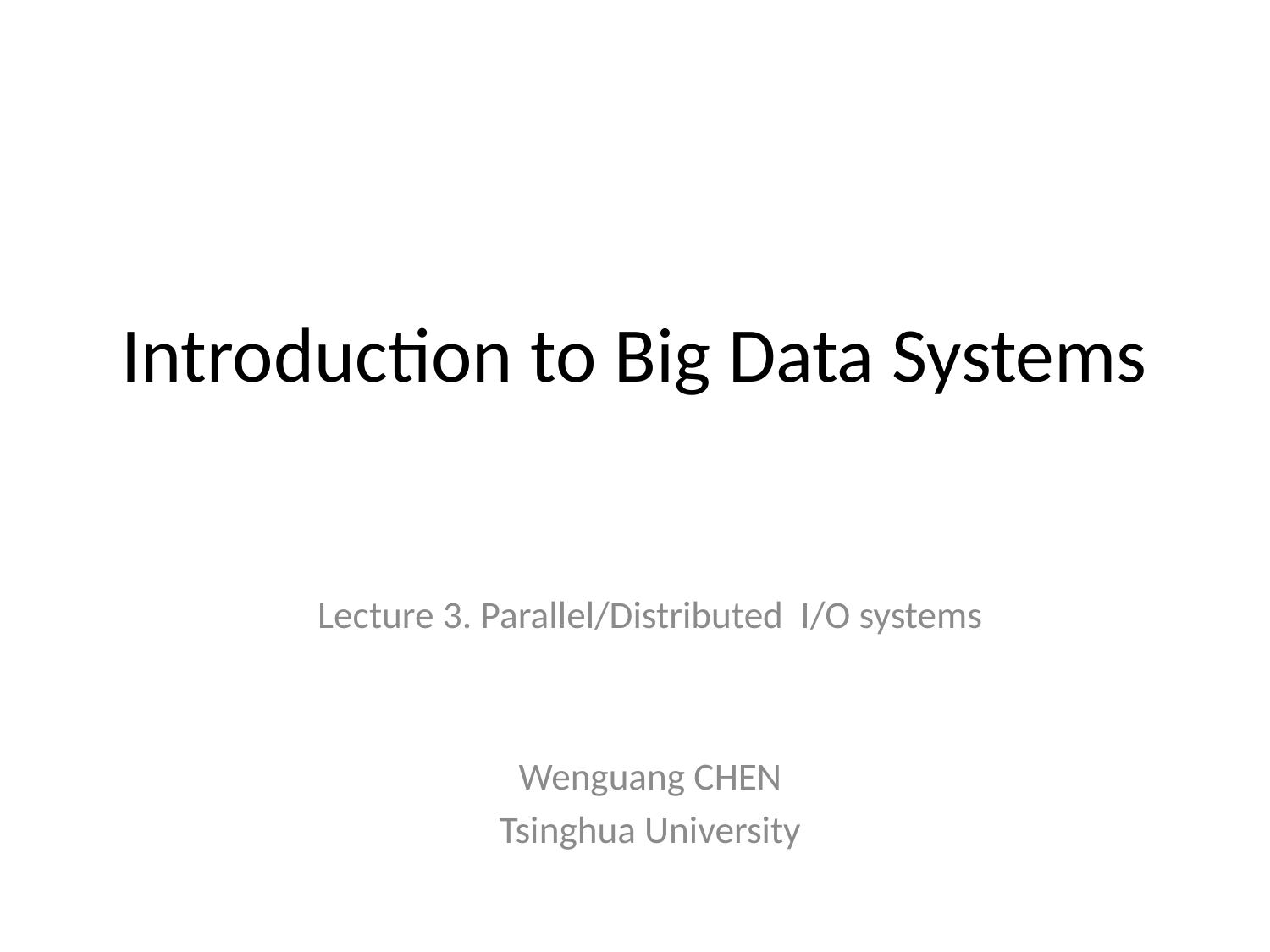

# Introduction to Big Data Systems
Lecture 3. Parallel/Distributed  I/O systems

Wenguang CHEN
Tsinghua University